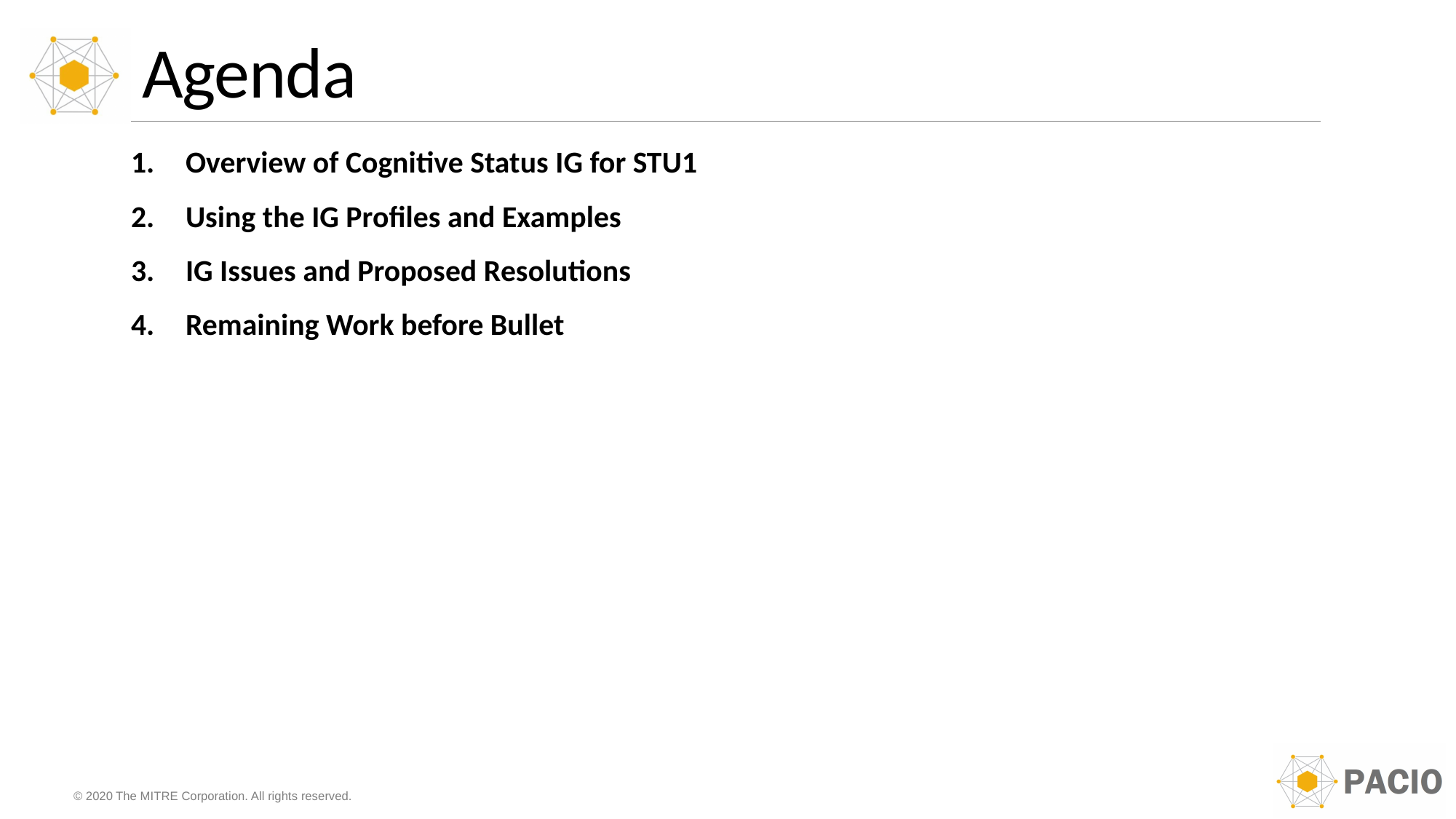

# Agenda
Overview of Cognitive Status IG for STU1
Using the IG Profiles and Examples
IG Issues and Proposed Resolutions
Remaining Work before Bullet